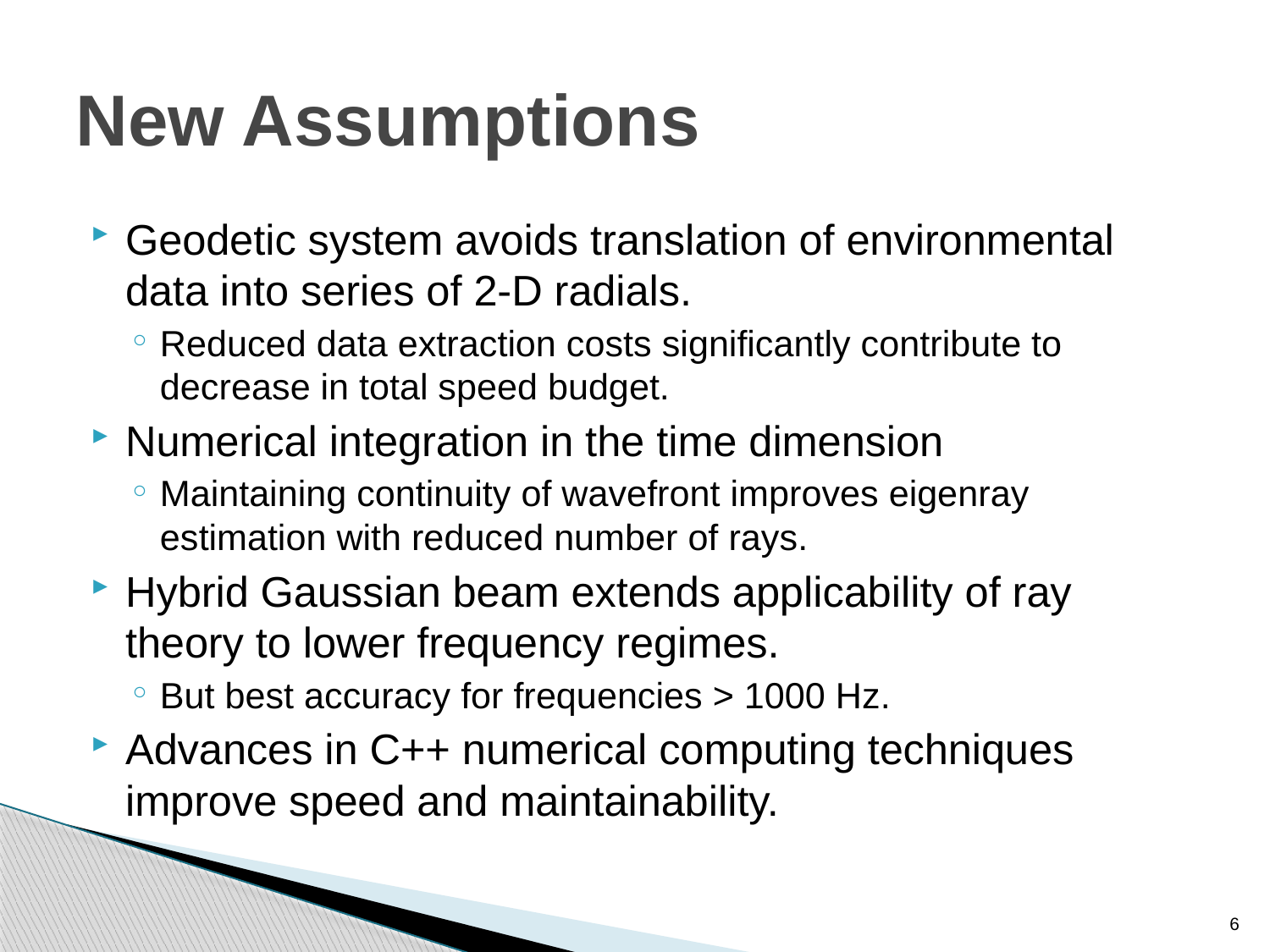

# New Assumptions
Geodetic system avoids translation of environmental data into series of 2-D radials.
Reduced data extraction costs significantly contribute to decrease in total speed budget.
Numerical integration in the time dimension
Maintaining continuity of wavefront improves eigenray estimation with reduced number of rays.
Hybrid Gaussian beam extends applicability of ray theory to lower frequency regimes.
But best accuracy for frequencies > 1000 Hz.
Advances in C++ numerical computing techniques improve speed and maintainability.

6